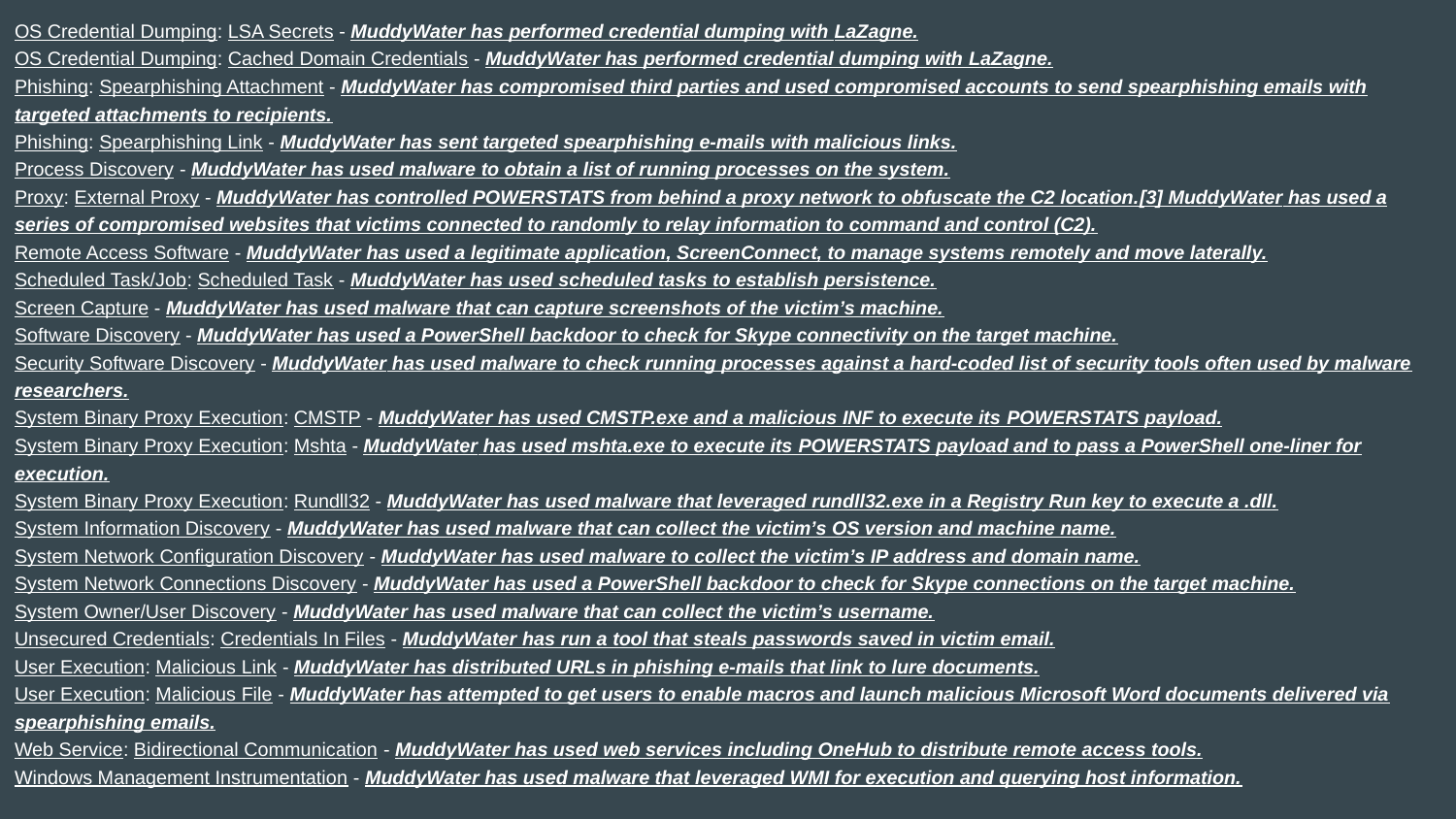

OS Credential Dumping: LSA Secrets - MuddyWater has performed credential dumping with LaZagne.
OS Credential Dumping: Cached Domain Credentials - MuddyWater has performed credential dumping with LaZagne.
Phishing: Spearphishing Attachment - MuddyWater has compromised third parties and used compromised accounts to send spearphishing emails with targeted attachments to recipients.
Phishing: Spearphishing Link - MuddyWater has sent targeted spearphishing e-mails with malicious links.
Process Discovery - MuddyWater has used malware to obtain a list of running processes on the system.
Proxy: External Proxy - MuddyWater has controlled POWERSTATS from behind a proxy network to obfuscate the C2 location.[3] MuddyWater has used a series of compromised websites that victims connected to randomly to relay information to command and control (C2).
Remote Access Software - MuddyWater has used a legitimate application, ScreenConnect, to manage systems remotely and move laterally.
Scheduled Task/Job: Scheduled Task - MuddyWater has used scheduled tasks to establish persistence.
Screen Capture - MuddyWater has used malware that can capture screenshots of the victim’s machine.
Software Discovery - MuddyWater has used a PowerShell backdoor to check for Skype connectivity on the target machine.
Security Software Discovery - MuddyWater has used malware to check running processes against a hard-coded list of security tools often used by malware researchers.
System Binary Proxy Execution: CMSTP - MuddyWater has used CMSTP.exe and a malicious INF to execute its POWERSTATS payload.
System Binary Proxy Execution: Mshta - MuddyWater has used mshta.exe to execute its POWERSTATS payload and to pass a PowerShell one-liner for execution.
System Binary Proxy Execution: Rundll32 - MuddyWater has used malware that leveraged rundll32.exe in a Registry Run key to execute a .dll.
System Information Discovery - MuddyWater has used malware that can collect the victim’s OS version and machine name.
System Network Configuration Discovery - MuddyWater has used malware to collect the victim’s IP address and domain name.
System Network Connections Discovery - MuddyWater has used a PowerShell backdoor to check for Skype connections on the target machine.
System Owner/User Discovery - MuddyWater has used malware that can collect the victim’s username.
Unsecured Credentials: Credentials In Files - MuddyWater has run a tool that steals passwords saved in victim email.
User Execution: Malicious Link - MuddyWater has distributed URLs in phishing e-mails that link to lure documents.
User Execution: Malicious File - MuddyWater has attempted to get users to enable macros and launch malicious Microsoft Word documents delivered via spearphishing emails.
Web Service: Bidirectional Communication - MuddyWater has used web services including OneHub to distribute remote access tools.
Windows Management Instrumentation - MuddyWater has used malware that leveraged WMI for execution and querying host information.